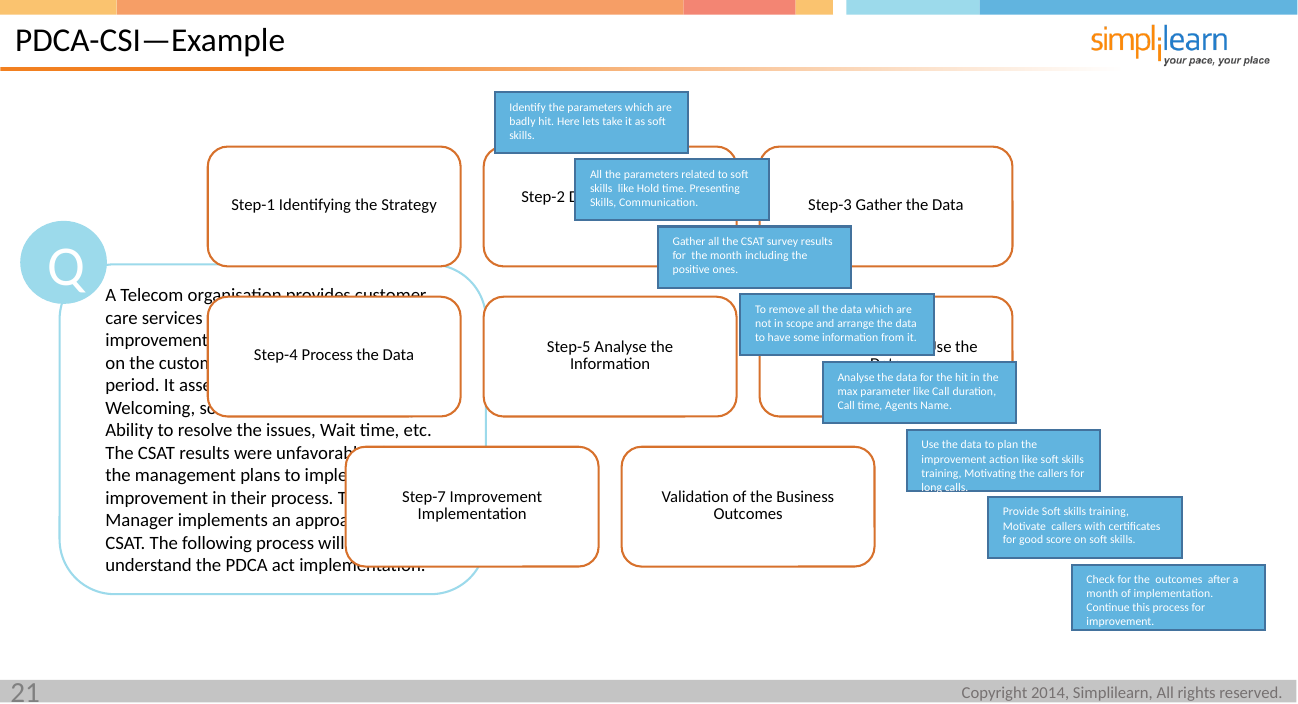

PDCA-CSI—Example
Step-1 Identifying the Strategy
Step-3 Gather the Data
Step-4 Process the Data
Identify the parameters which are badly hit. Here lets take it as soft skills.
All the parameters related to soft skills  like Hold time. Presenting Skills, Communication.
Q
Gather all the CSAT survey results  for  the month including the positive ones.
A Telecom organisation provides customer care services to its customers. As a continual improvement process, it conducted a survey on the customers who called in one month period. It assessed on the parameters, such as Welcoming, soft skills, Product Knowledge, Ability to resolve the issues, Wait time, etc. The CSAT results were unfavorable, therefore, the management plans to implement improvement in their process. The CSI Manager implements an approach to improve CSAT. The following process will help you understand the PDCA act implementation.
To remove all the data which are not in scope and arrange the data to have some information from it.
Analyse the data for the hit in the max parameter like Call duration, Call time, Agents Name.
Use the data to plan the improvement action like soft skills training, Motivating the callers for long calls.
Provide Soft skills training, Motivate  callers with certificates for good score on soft skills.
Check for the  outcomes  after a month of implementation. Continue this process for improvement.